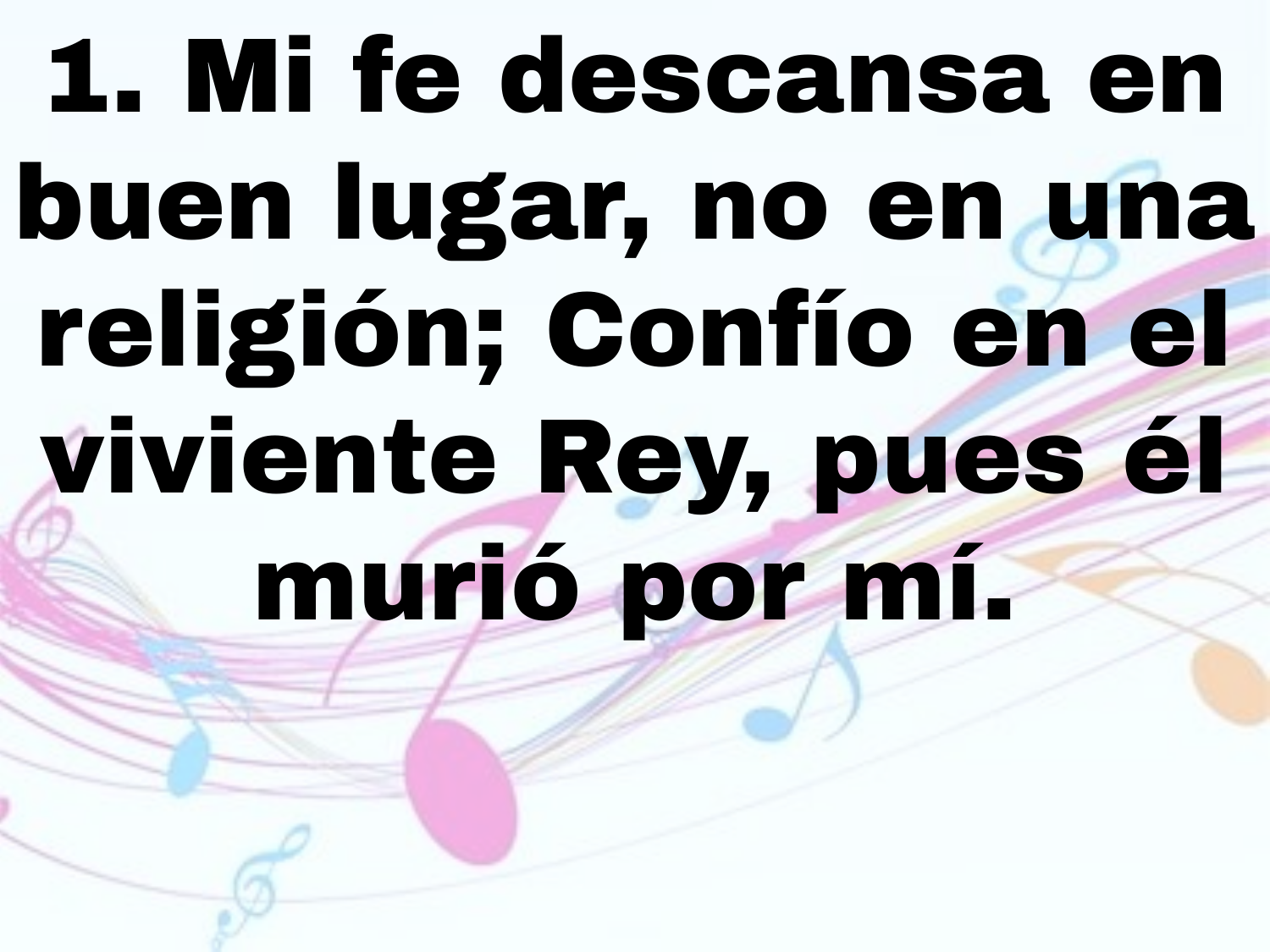

1. Mi fe descansa en buen lugar, no en una religión; Confío en el viviente Rey, pues él murió por mí.